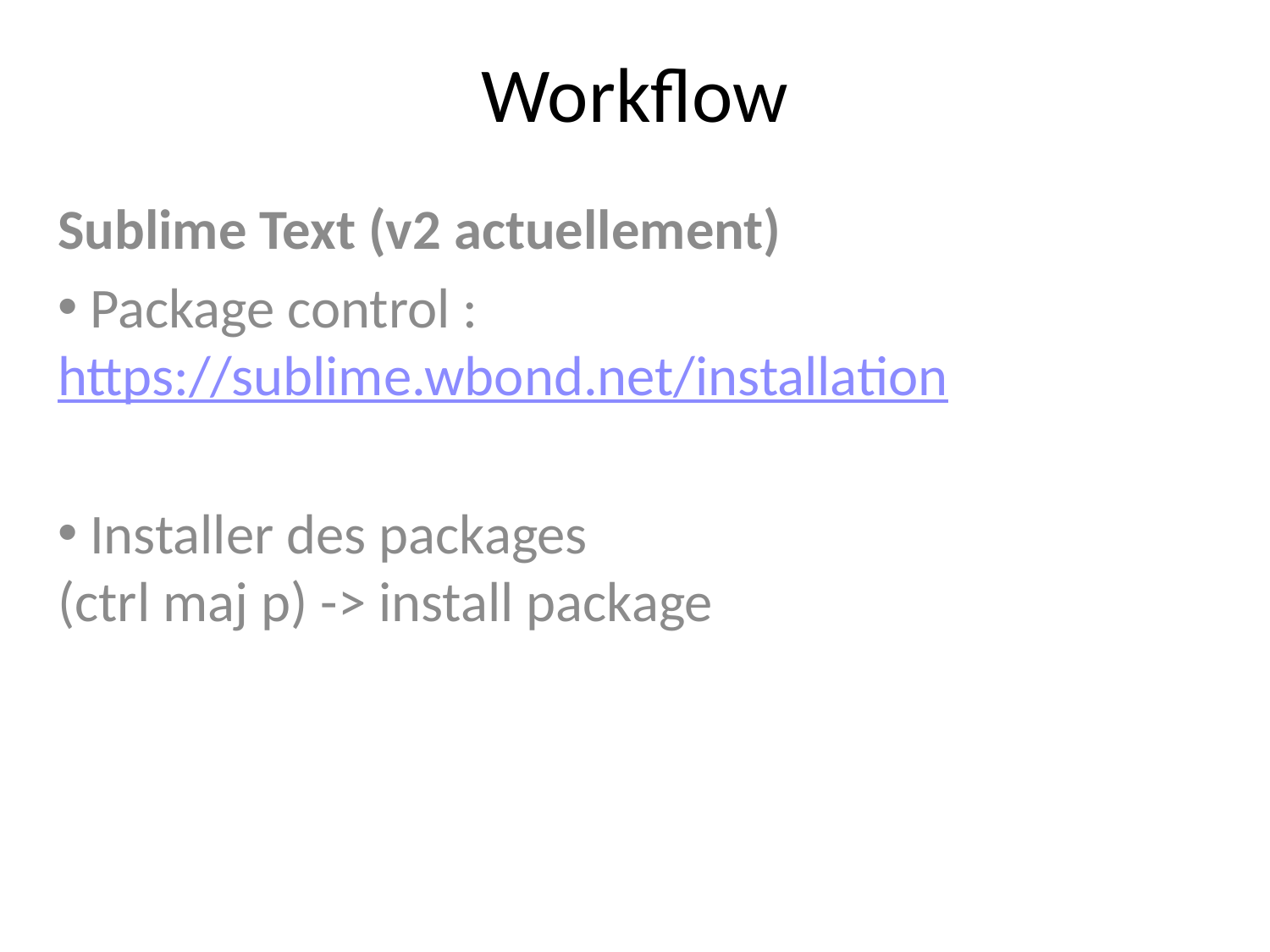

# Workflow
Sublime Text (v2 actuellement)
 Package control : https://sublime.wbond.net/installation

 Installer des packages
(ctrl maj p) -> install package